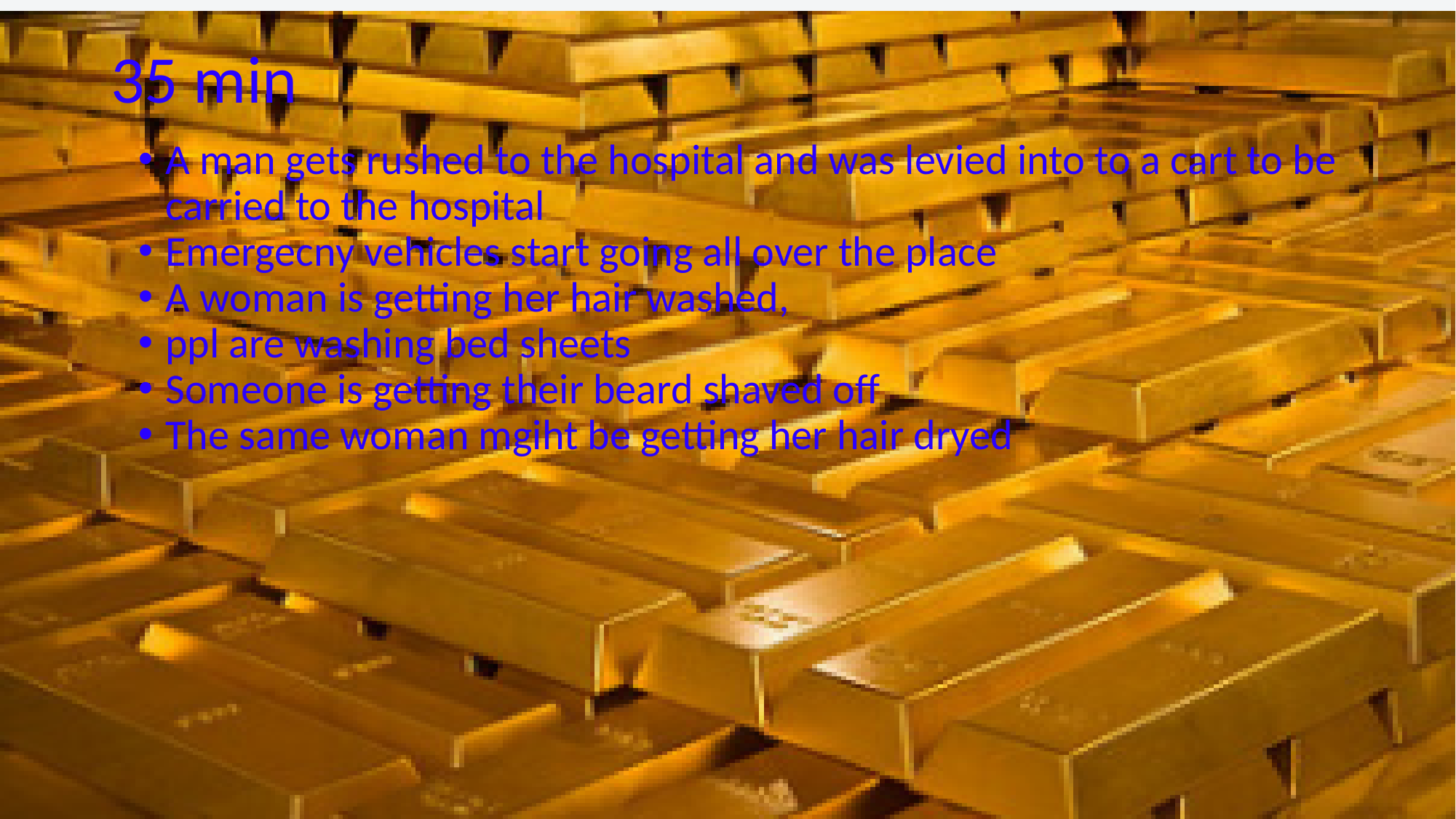

# 35 min
A man gets rushed to the hospital and was levied into to a cart to be carried to the hospital
Emergecny vehicles start going all over the place
A woman is getting her hair washed,
ppl are washing bed sheets
Someone is getting their beard shaved off
The same woman mgiht be getting her hair dryed